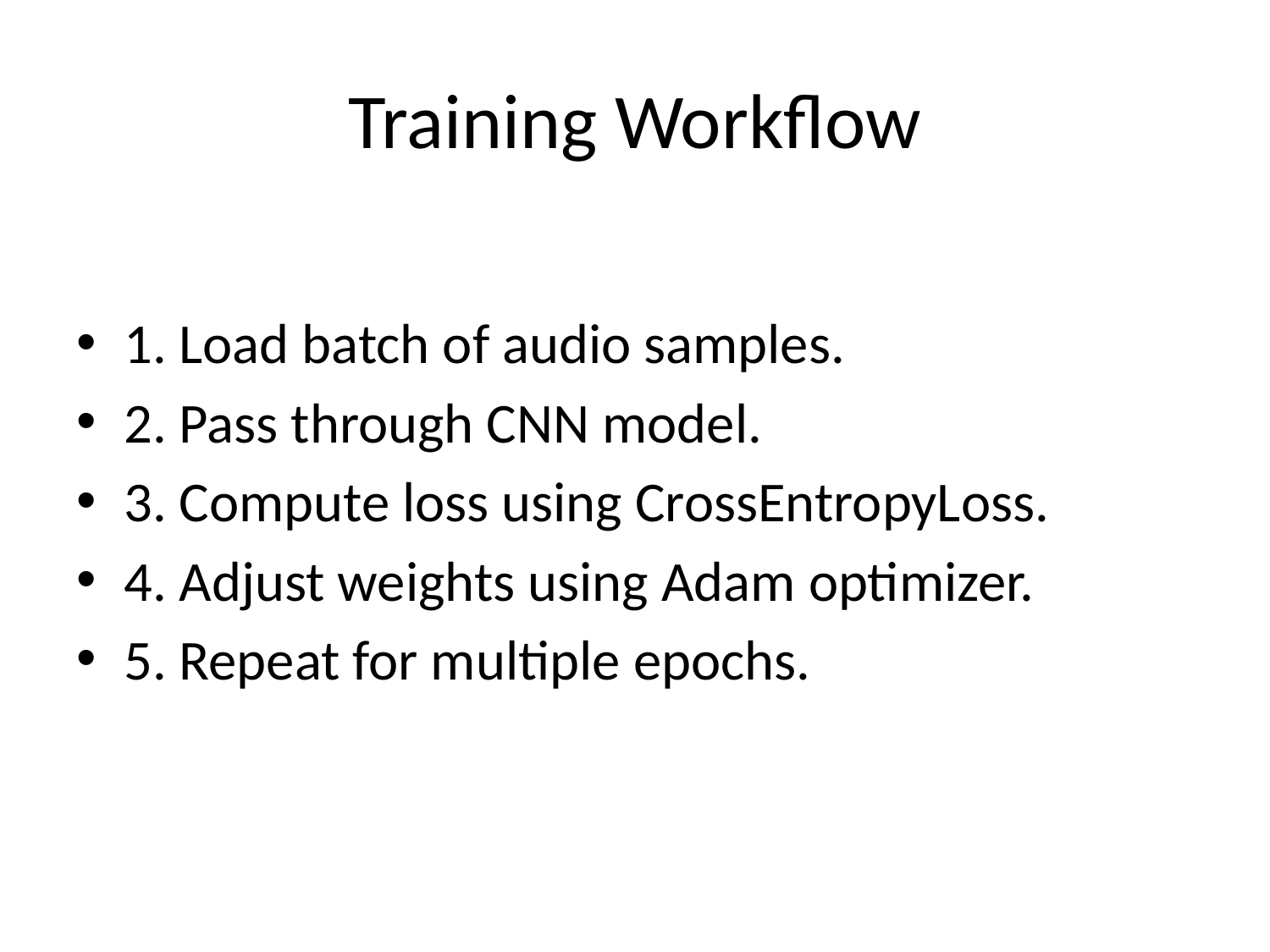

# Training Workflow

1. Load batch of audio samples.
2. Pass through CNN model.
3. Compute loss using CrossEntropyLoss.
4. Adjust weights using Adam optimizer.
5. Repeat for multiple epochs.